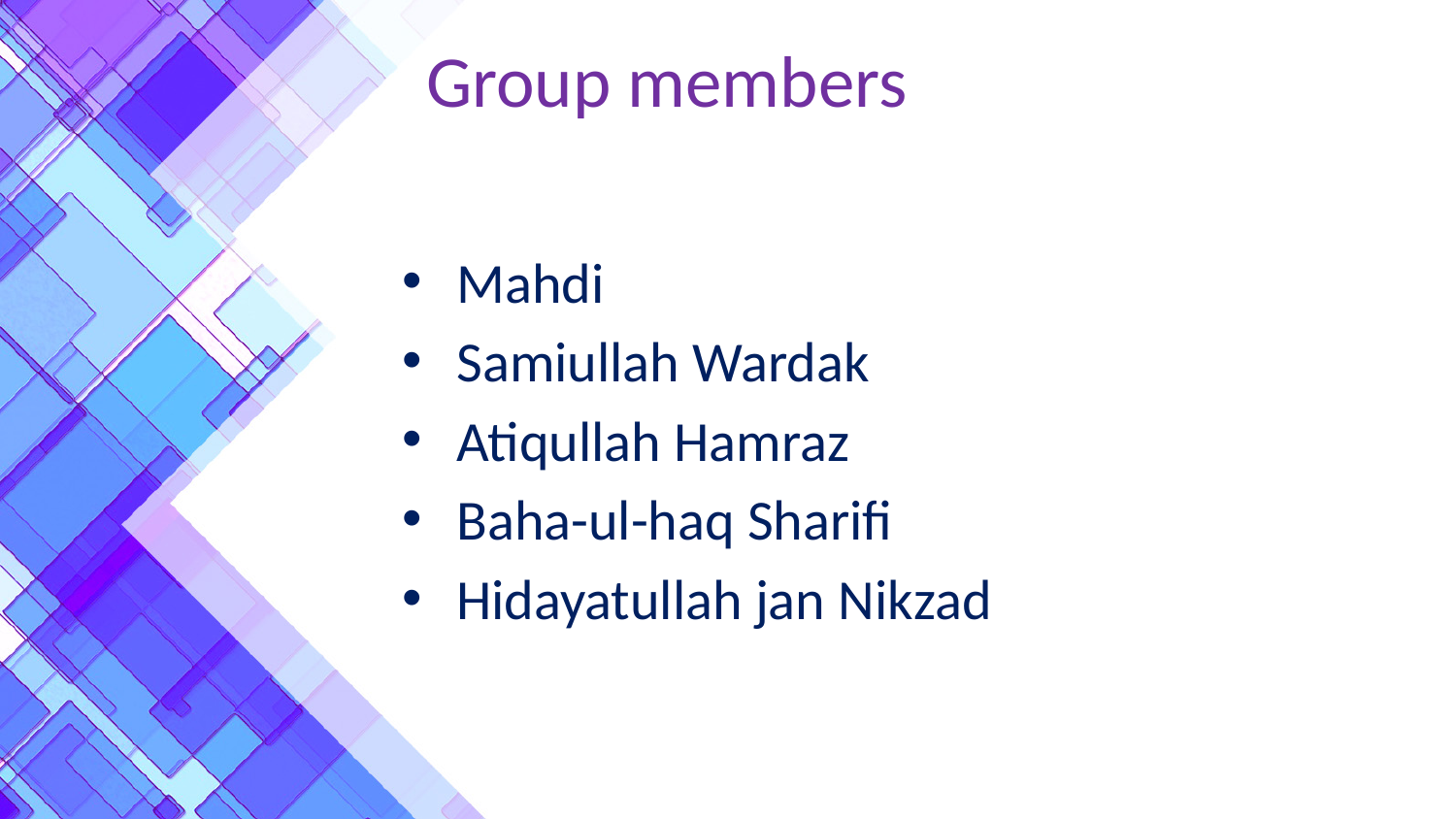

Group members
Mahdi
Samiullah Wardak
Atiqullah Hamraz
Baha-ul-haq Sharifi
Hidayatullah jan Nikzad